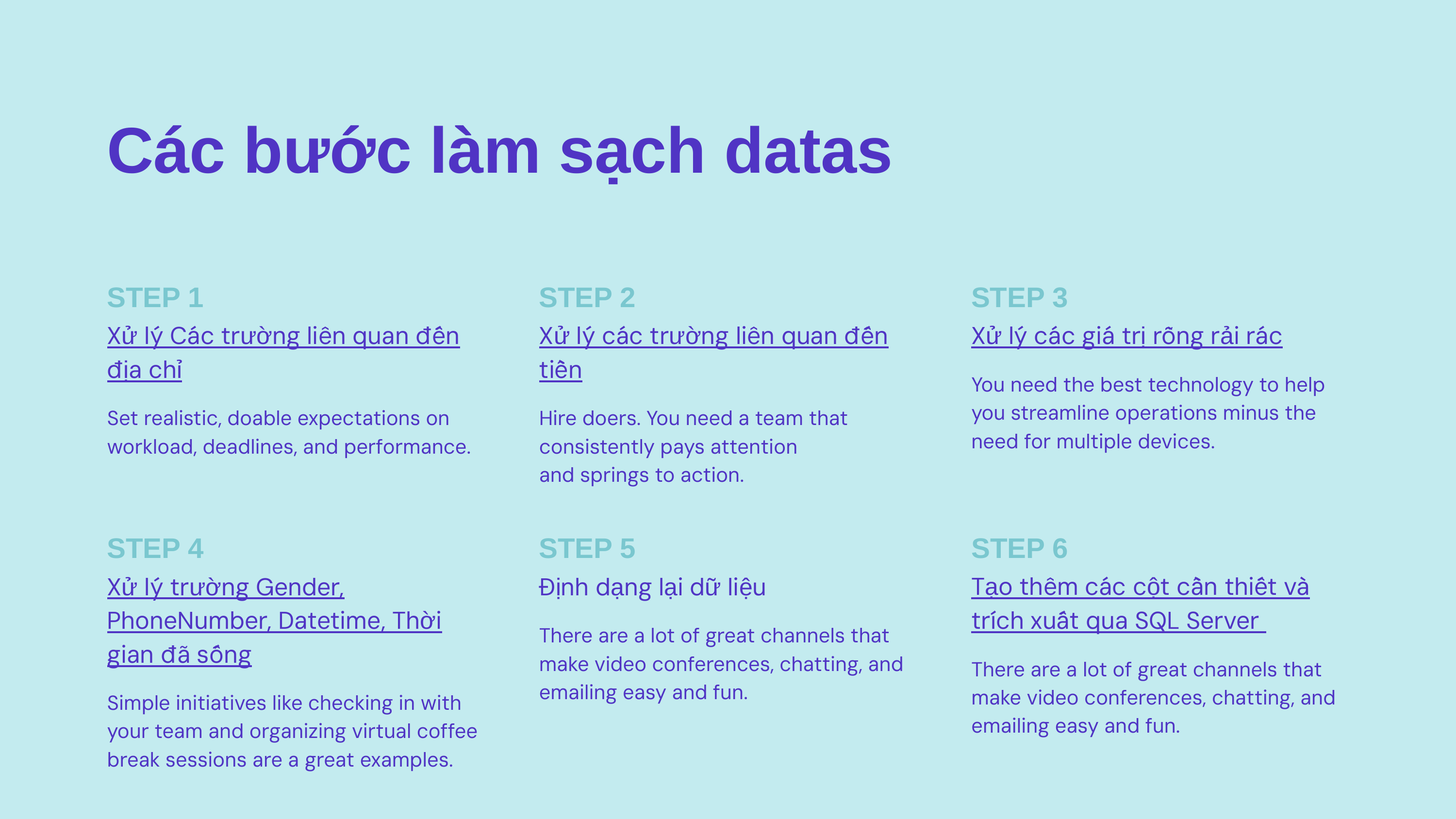

Các bước làm sạch datas
STEP 1
Xử lý Các trường liên quan đến địa chỉ
Set realistic, doable expectations on workload, deadlines, and performance.
STEP 2
Xử lý các trường liên quan đến tiền
Hire doers. You need a team that consistently pays attention
and springs to action.
STEP 3
Xử lý các giá trị rỗng rải rác
You need the best technology to help you streamline operations minus the need for multiple devices.
STEP 4
Xử lý trường Gender, PhoneNumber, Datetime, Thời gian đã sống
Simple initiatives like checking in with your team and organizing virtual coffee break sessions are a great examples.
STEP 5
Định dạng lại dữ liệu
There are a lot of great channels that make video conferences, chatting, and emailing easy and fun.
STEP 6
Tạo thêm các cột cần thiết và trích xuất qua SQL Server
There are a lot of great channels that make video conferences, chatting, and emailing easy and fun.